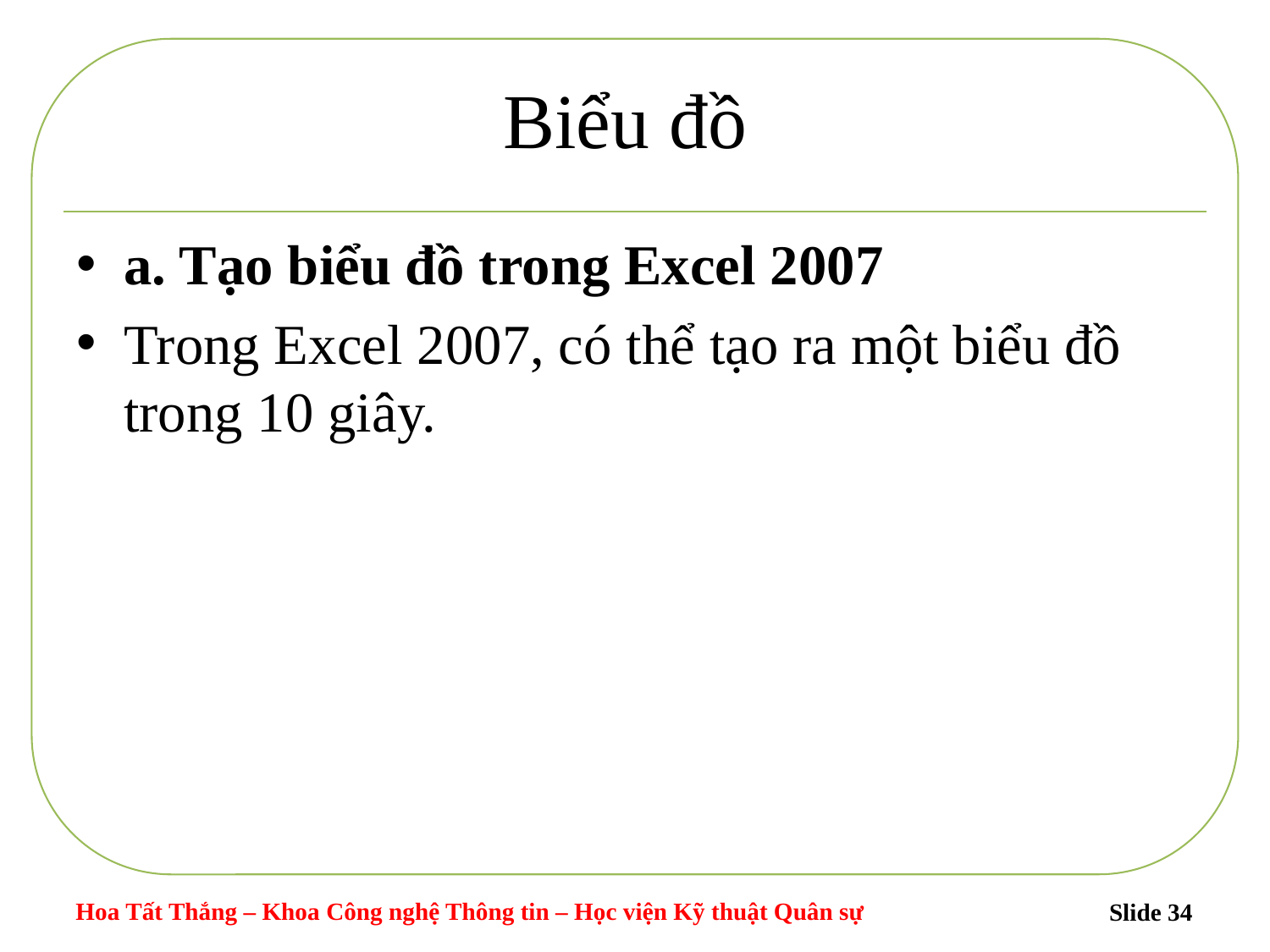

# Biểu đồ
a. Tạo biểu đồ trong Excel 2007
Trong Excel 2007, có thể tạo ra một biểu đồ trong 10 giây.